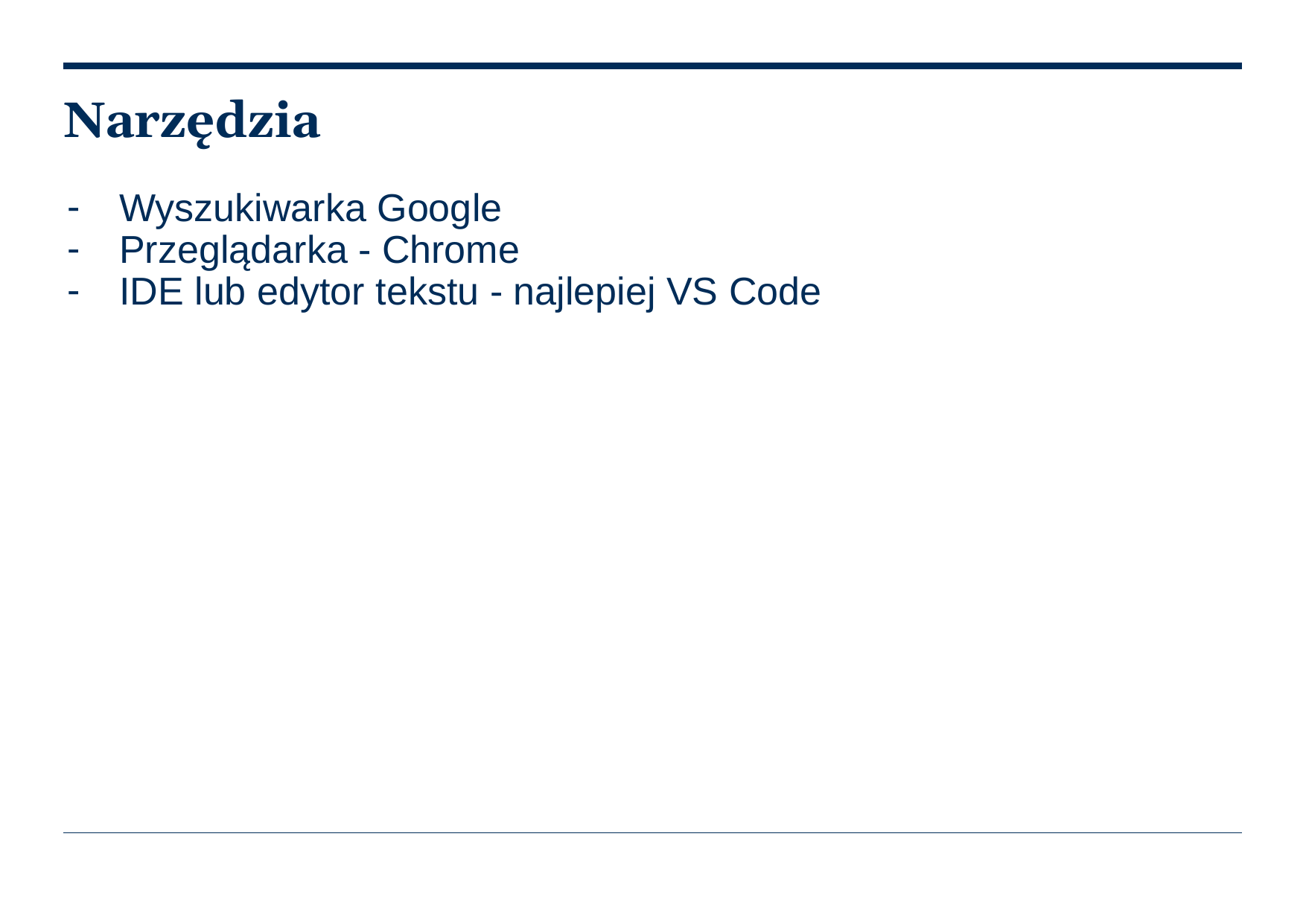

# Narzędzia
Wyszukiwarka Google
Przeglądarka - Chrome
IDE lub edytor tekstu - najlepiej VS Code